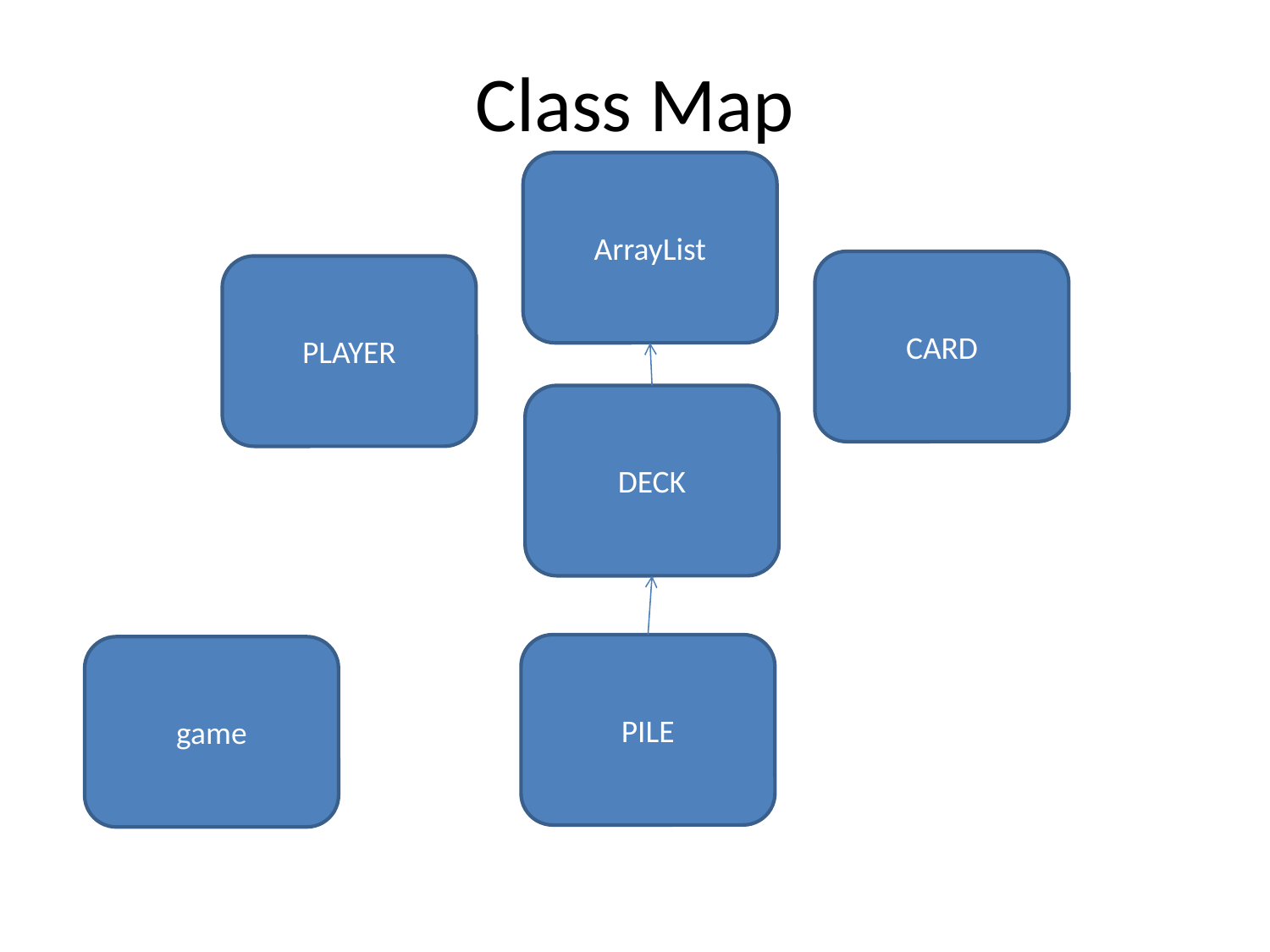

# Class Map
ArrayList
CARD
PLAYER
DECK
PILE
game